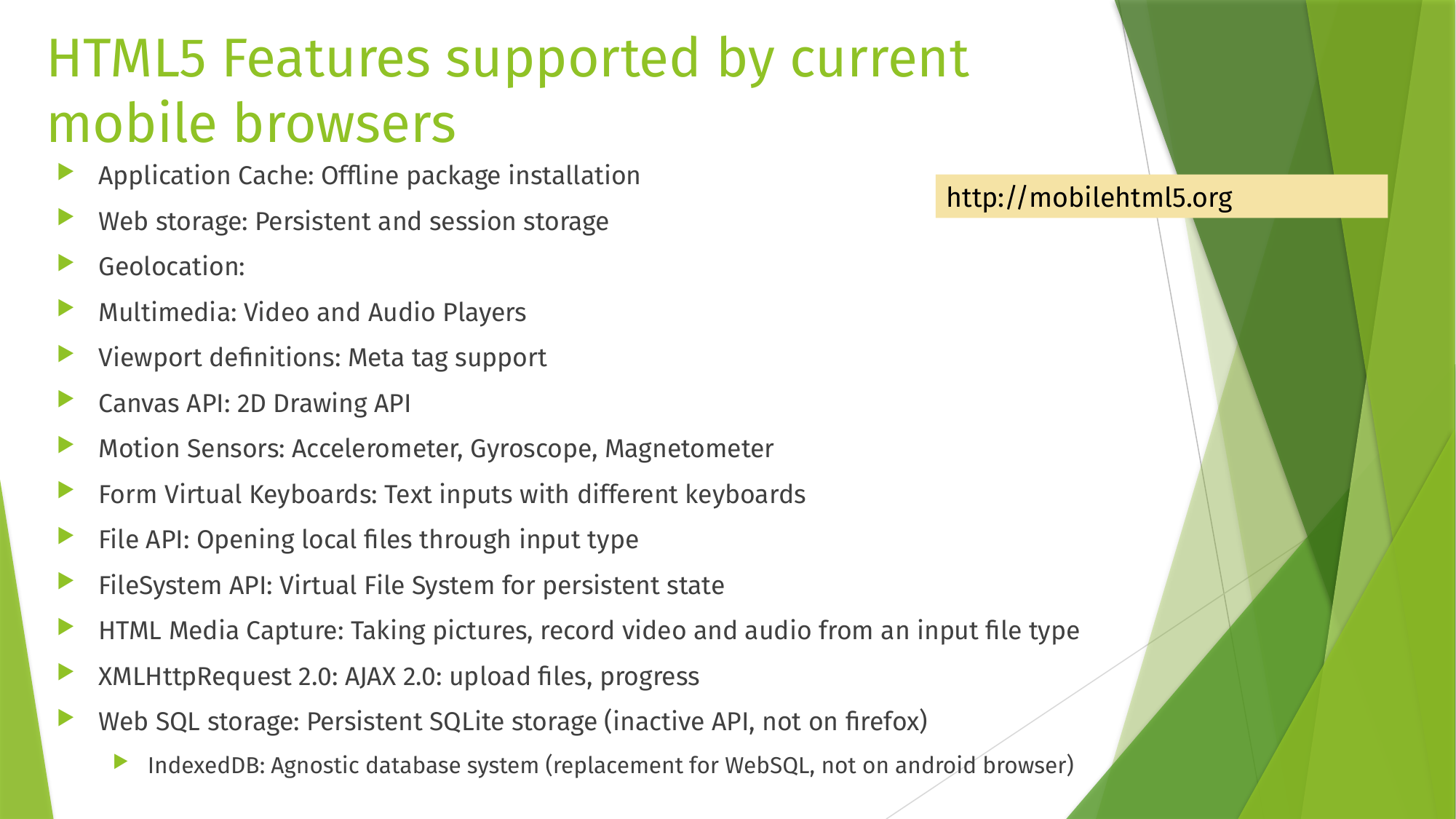

# HTML5 Features supported by current mobile browsers
Application Cache: Offline package installation
Web storage: Persistent and session storage
Geolocation:
Multimedia: Video and Audio Players
Viewport definitions: Meta tag support
Canvas API: 2D Drawing API
Motion Sensors: Accelerometer, Gyroscope, Magnetometer
Form Virtual Keyboards: Text inputs with different keyboards
File API: Opening local files through input type
FileSystem API: Virtual File System for persistent state
HTML Media Capture: Taking pictures, record video and audio from an input file type
XMLHttpRequest 2.0: AJAX 2.0: upload files, progress
Web SQL storage: Persistent SQLite storage (inactive API, not on firefox)
IndexedDB: Agnostic database system (replacement for WebSQL, not on android browser)
http://mobilehtml5.org